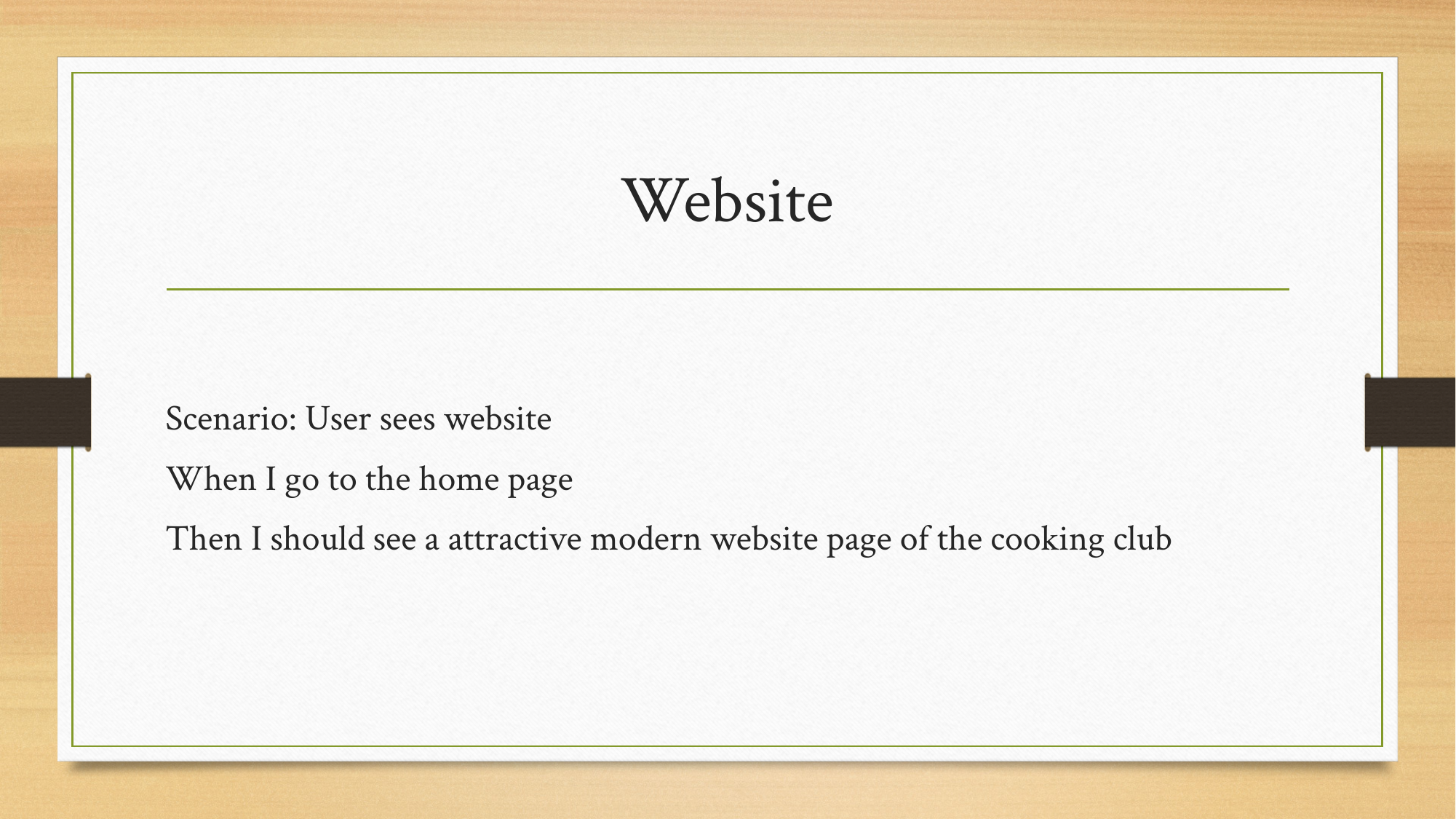

# Website
Scenario: User sees website
When I go to the home page
Then I should see a attractive modern website page of the cooking club